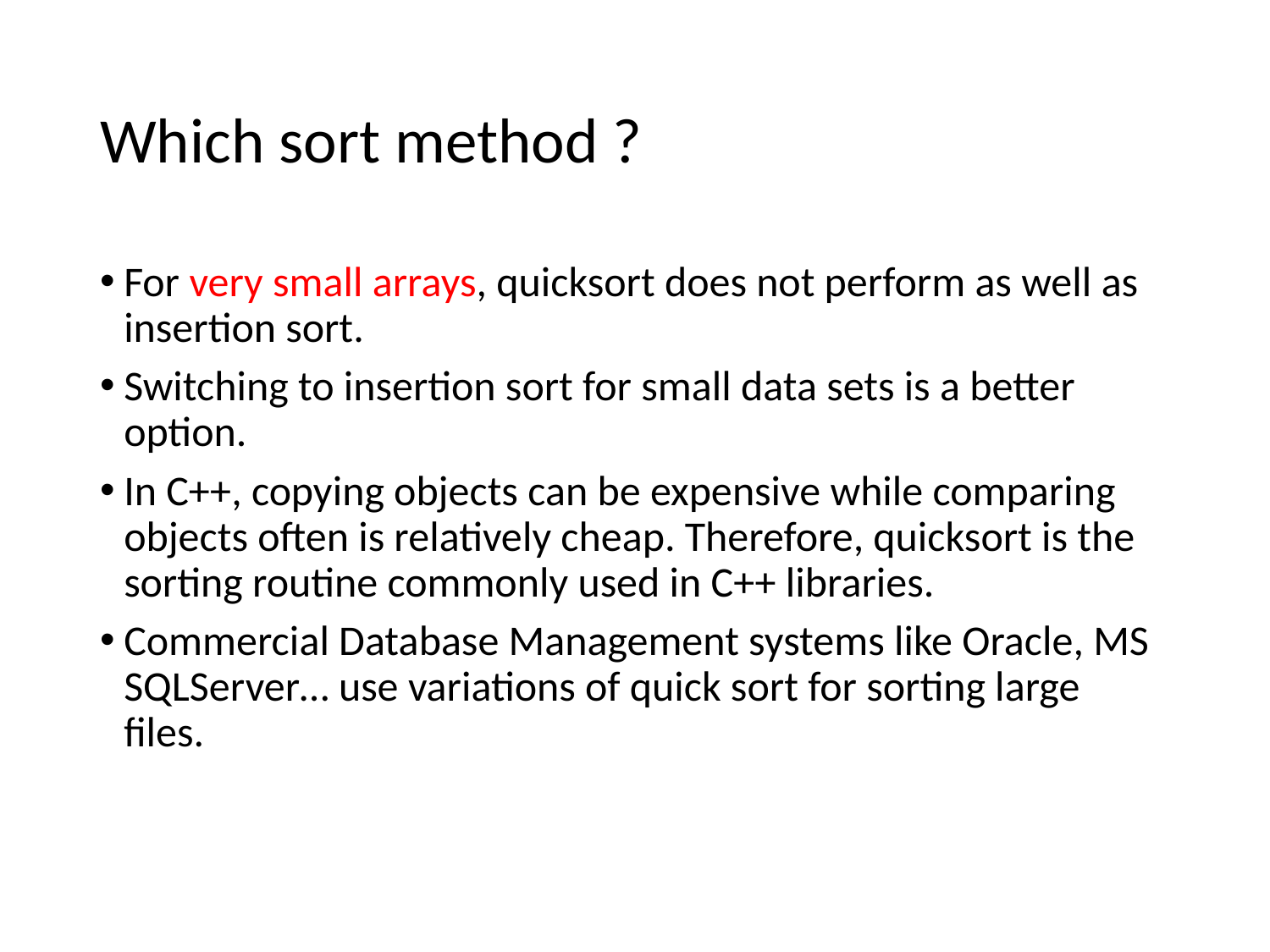

# Which sort method ?
For very small arrays, quicksort does not perform as well as insertion sort.
Switching to insertion sort for small data sets is a better option.
In C++, copying objects can be expensive while comparing objects often is relatively cheap. Therefore, quicksort is the sorting routine commonly used in C++ libraries.
Commercial Database Management systems like Oracle, MS SQLServer… use variations of quick sort for sorting large files.